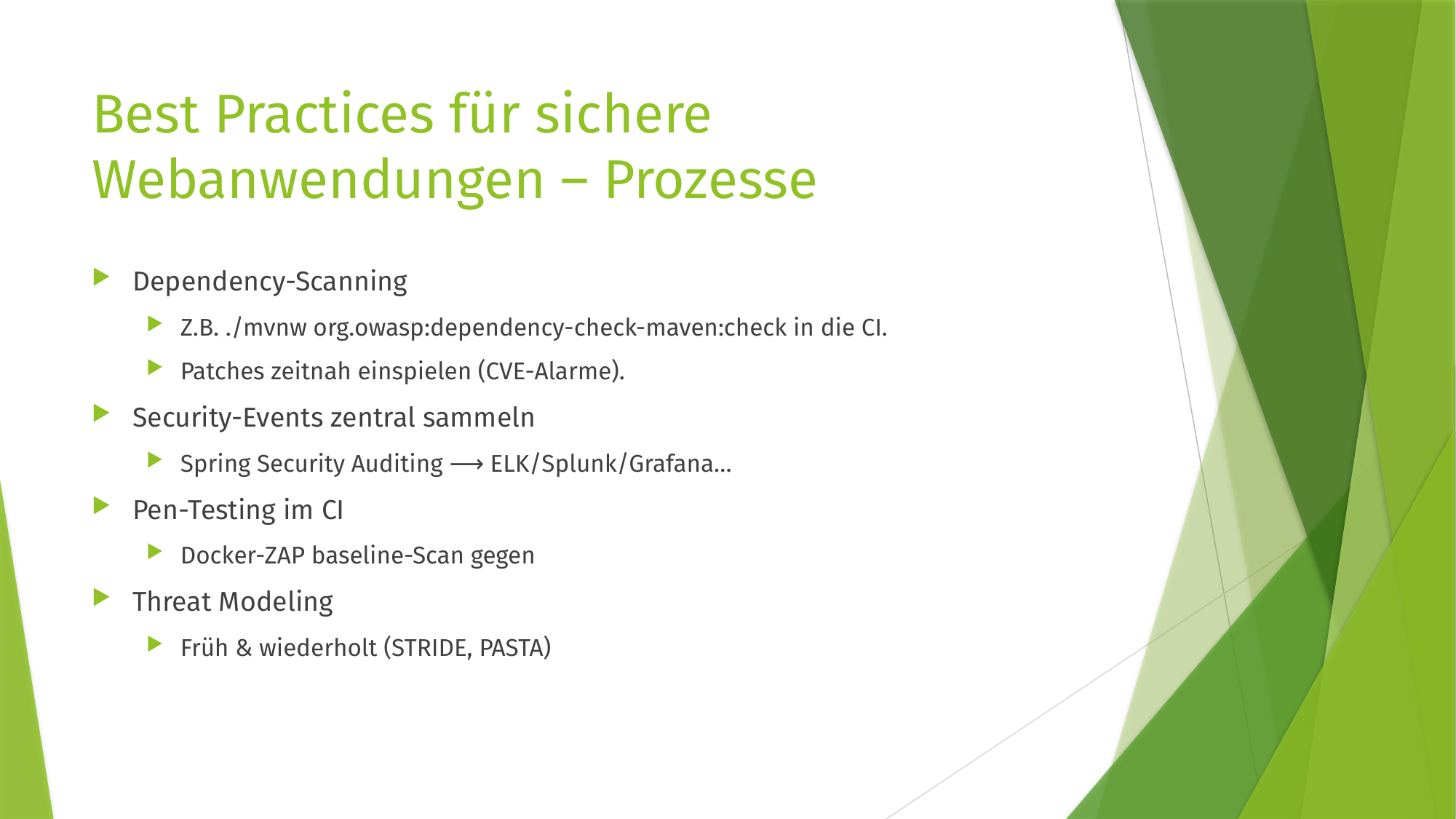

# Best Practices für sichere Webanwendungen – Prozesse
Dependency-Scanning
Z.B. ./mvnw org.owasp:dependency-check-maven:check in die CI.
Patches zeitnah einspielen (CVE-Alarme).
Security-Events zentral sammeln
Spring Security Auditing ⟶ ELK/Splunk/Grafana…
Pen-Testing im CI
Docker-ZAP baseline-Scan gegen
Threat Modeling
Früh & wiederholt (STRIDE, PASTA)